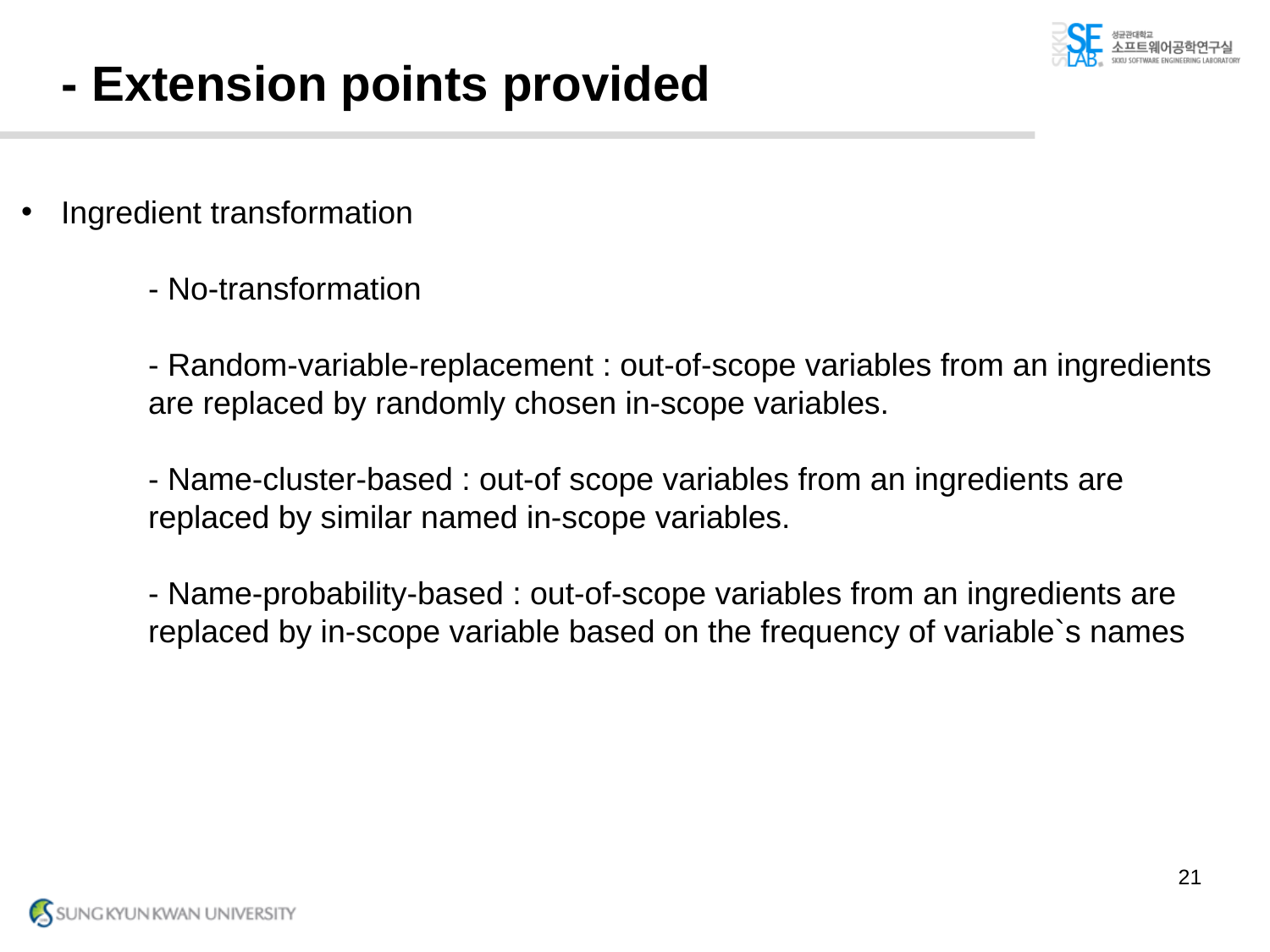

# - Extension points provided
Ingredient transformation

	- No-transformation

	- Random-variable-replacement : out-of-scope variables from an ingredients 	are replaced by randomly chosen in-scope variables.

	- Name-cluster-based : out-of scope variables from an ingredients are
	replaced by similar named in-scope variables.

	- Name-probability-based : out-of-scope variables from an ingredients are 	replaced by in-scope variable based on the frequency of variable`s names
21